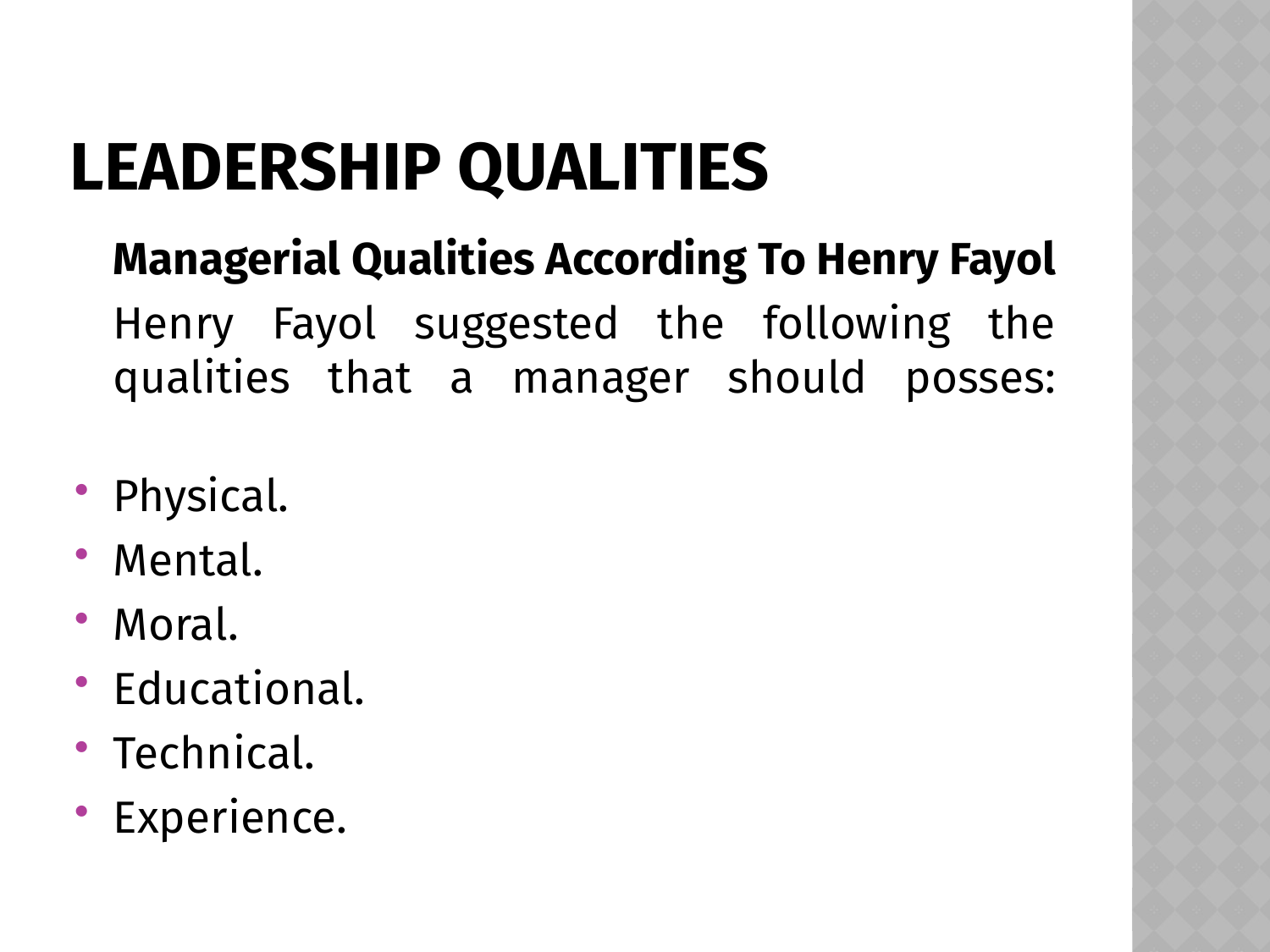

# LEADERSHIP QUALITIES
	Managerial Qualities According To Henry Fayol
	Henry Fayol suggested the following the qualities that a manager should posses:
Physical.
Mental.
Moral.
Educational.
Technical.
Experience.